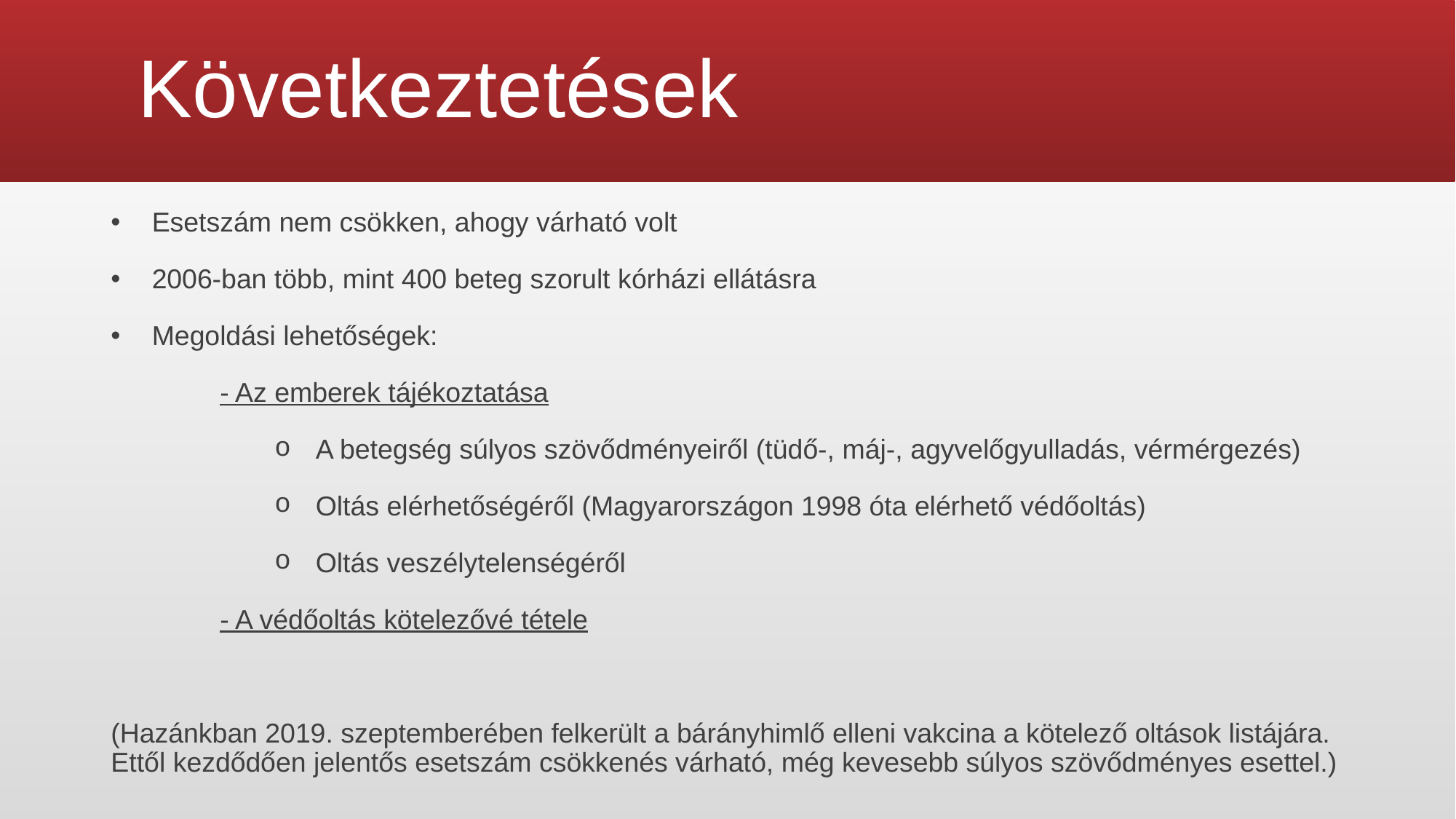

# Következtetések
Esetszám nem csökken, ahogy várható volt
2006-ban több, mint 400 beteg szorult kórházi ellátásra
Megoldási lehetőségek:
	- Az emberek tájékoztatása
A betegség súlyos szövődményeiről (tüdő-, máj-, agyvelőgyulladás, vérmérgezés)
Oltás elérhetőségéről (Magyarországon 1998 óta elérhető védőoltás)
Oltás veszélytelenségéről
	- A védőoltás kötelezővé tétele

(Hazánkban 2019. szeptemberében felkerült a bárányhimlő elleni vakcina a kötelező oltások listájára. Ettől kezdődően jelentős esetszám csökkenés várható, még kevesebb súlyos szövődményes esettel.)